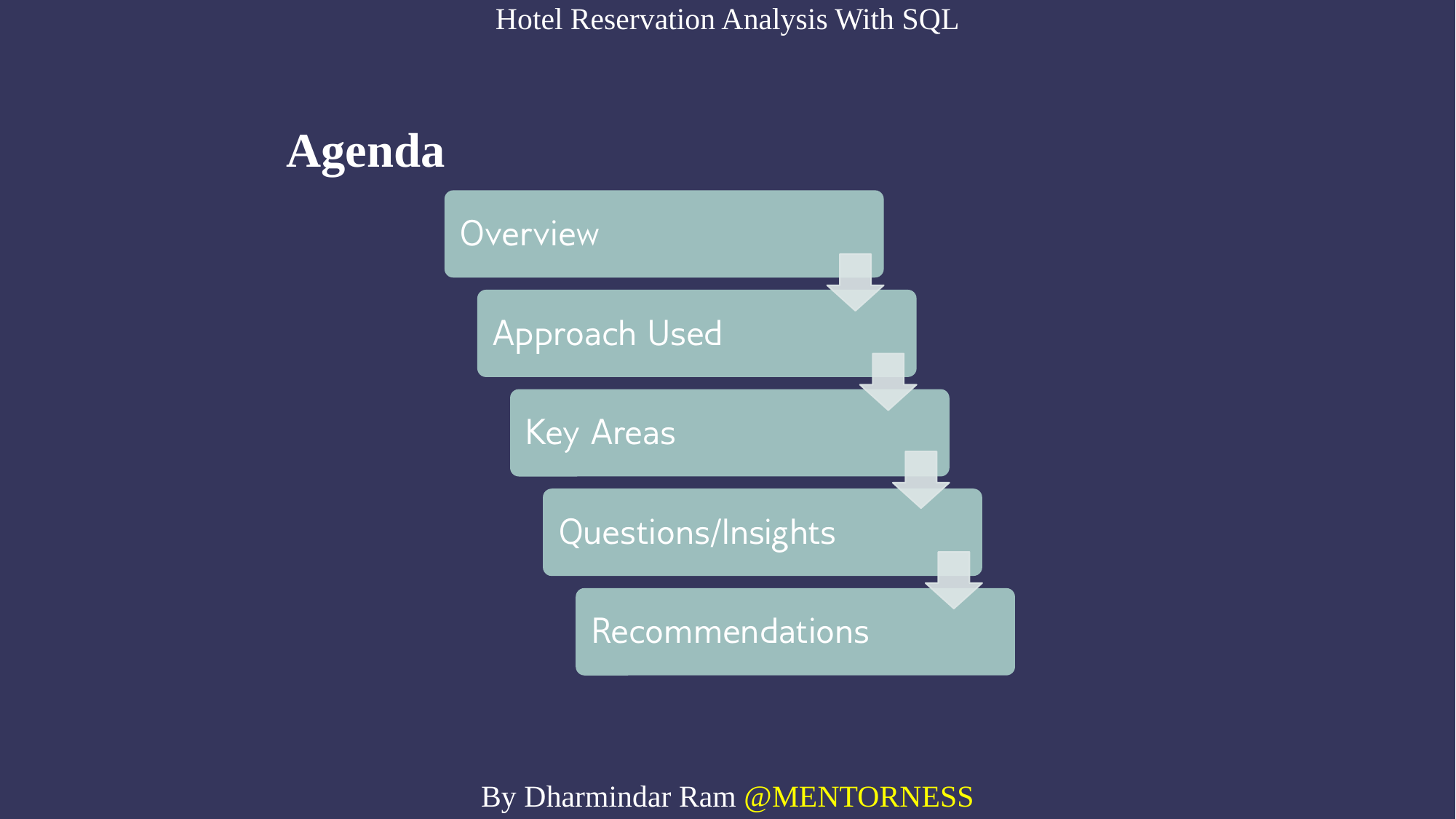

Hotel Reservation Analysis With SQL
Agenda
Overview
Approach Used
Key Areas
Questions/Insights
Recommendations

By Dharmindar Ram @MENTORNESS